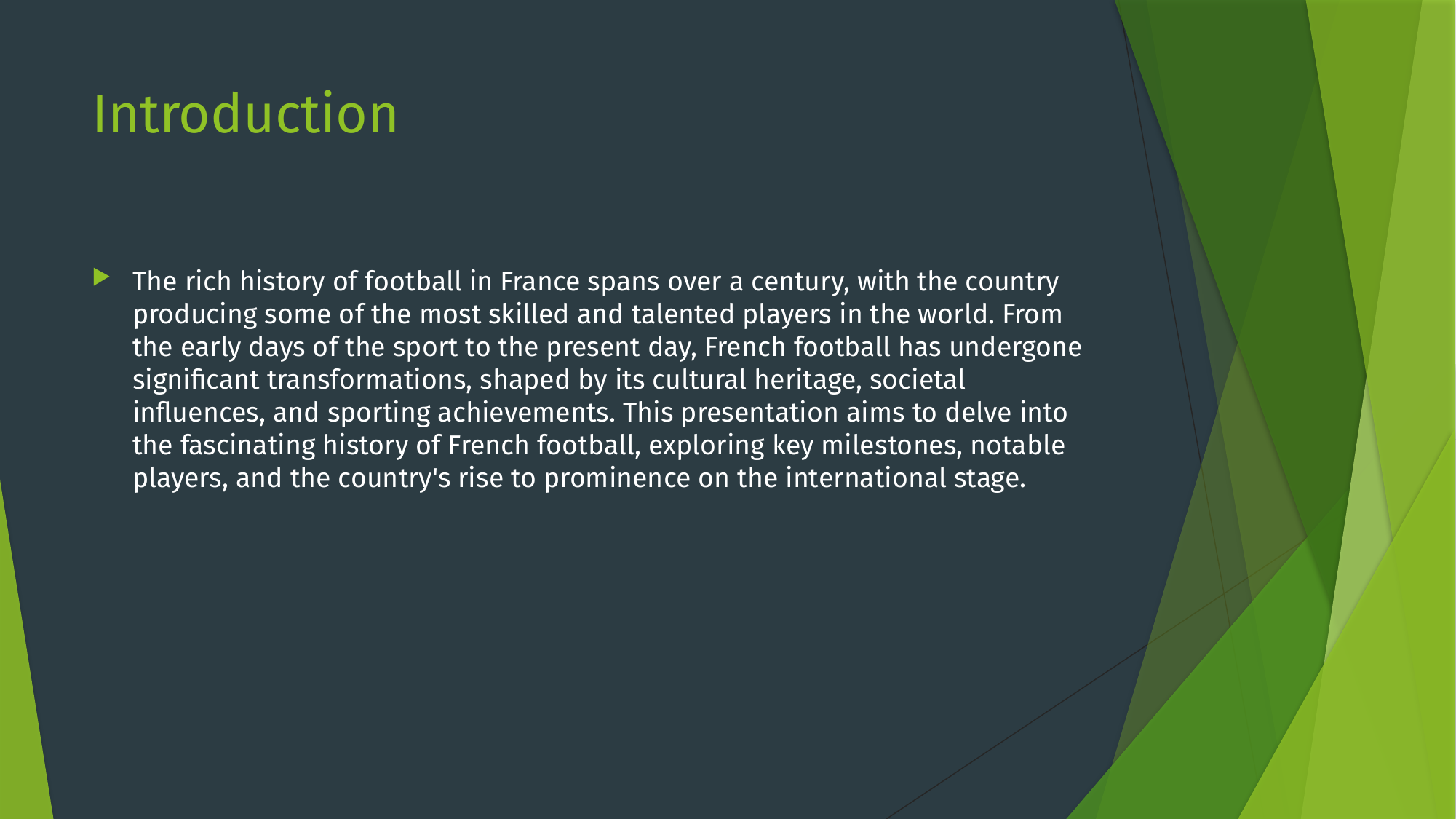

# Introduction
The rich history of football in France spans over a century, with the country producing some of the most skilled and talented players in the world. From the early days of the sport to the present day, French football has undergone significant transformations, shaped by its cultural heritage, societal influences, and sporting achievements. This presentation aims to delve into the fascinating history of French football, exploring key milestones, notable players, and the country's rise to prominence on the international stage.